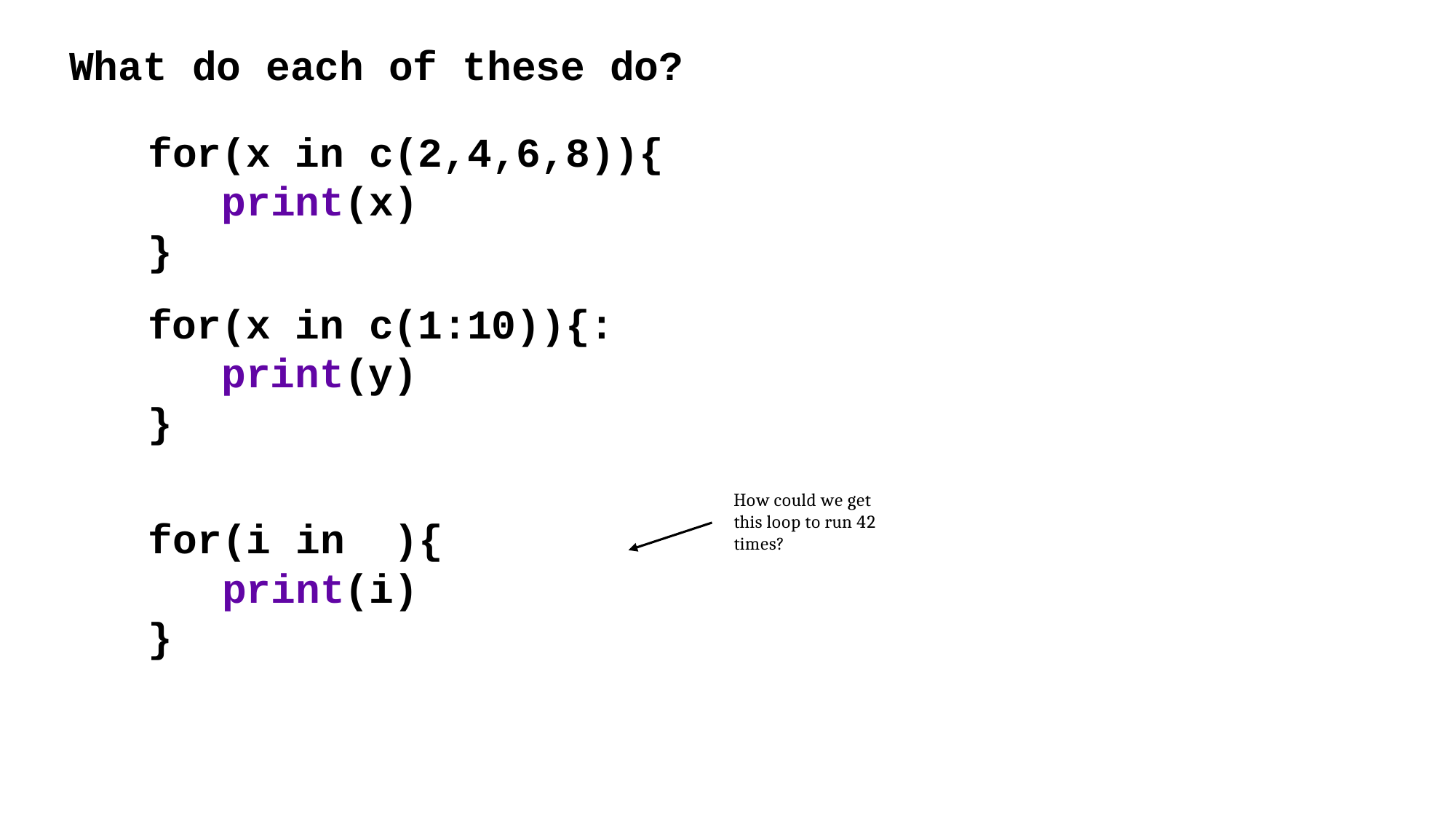

What do each of these do?
for(x in c(2,4,6,8)){
   print(x)
}
for(x in c(1:10)){:
   print(y)
}
How could we get this loop to run 42 times?
for(i in  ){
   print(i)
}